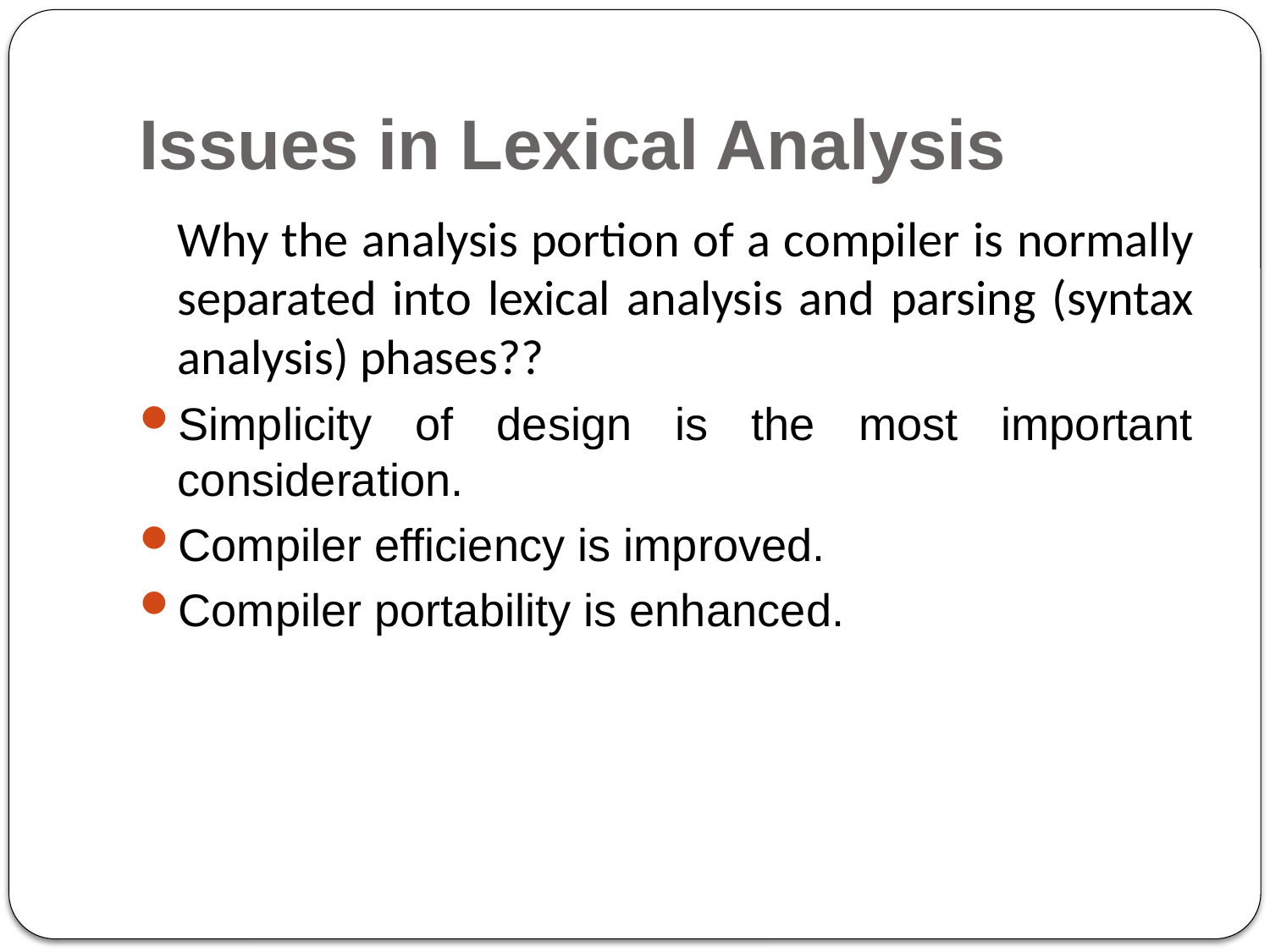

# Issues in Lexical Analysis
	Why the analysis portion of a compiler is normally separated into lexical analysis and parsing (syntax analysis) phases??
Simplicity of design is the most important consideration.
Compiler efficiency is improved.
Compiler portability is enhanced.